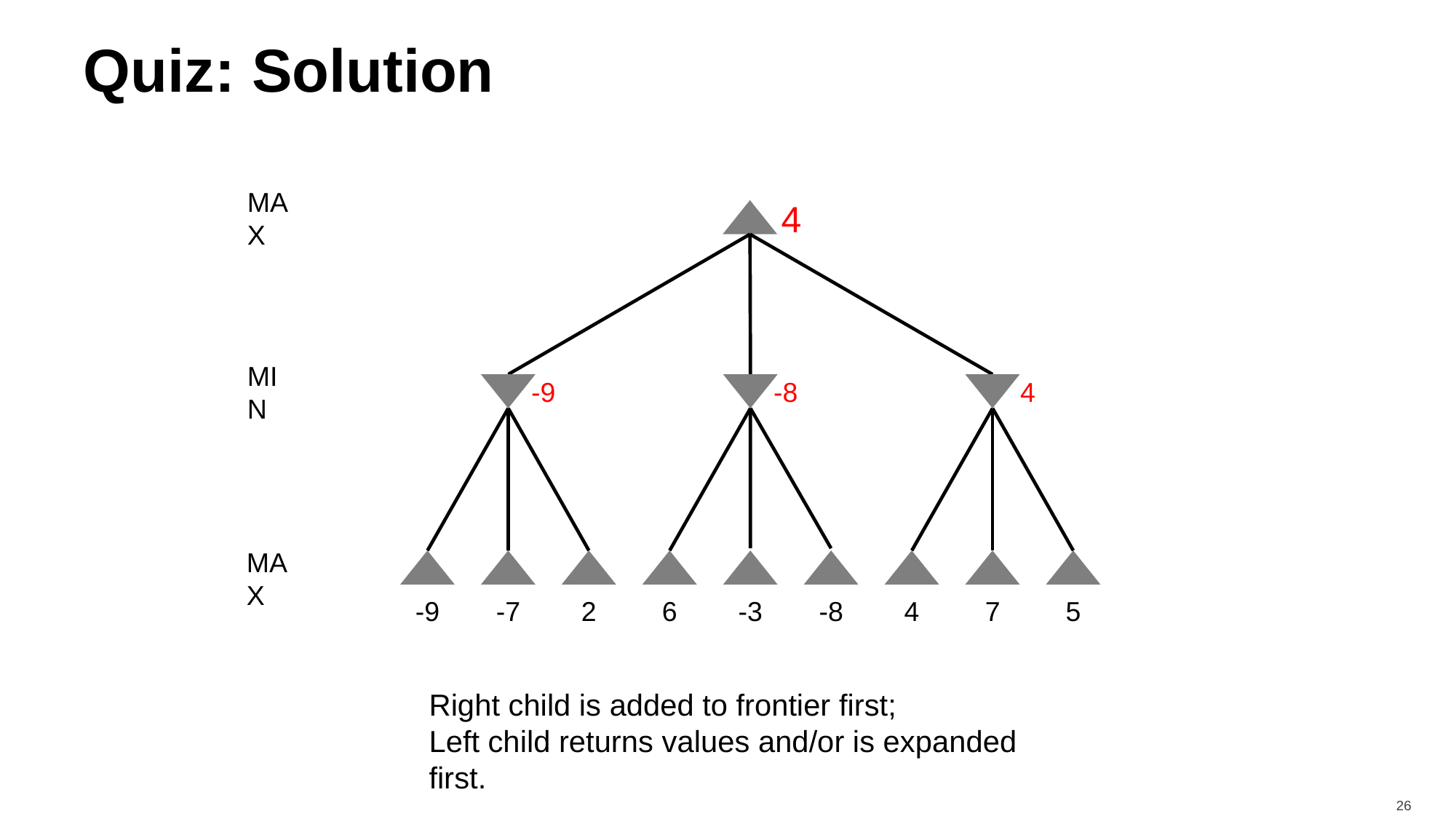

# Quiz: Solution
Max
4

Min
-9
-8
4

Max

-9
-7
2
6
-3
-8
4
7
5
Right child is added to frontier first;
Left child returns values and/or is expanded first.
26